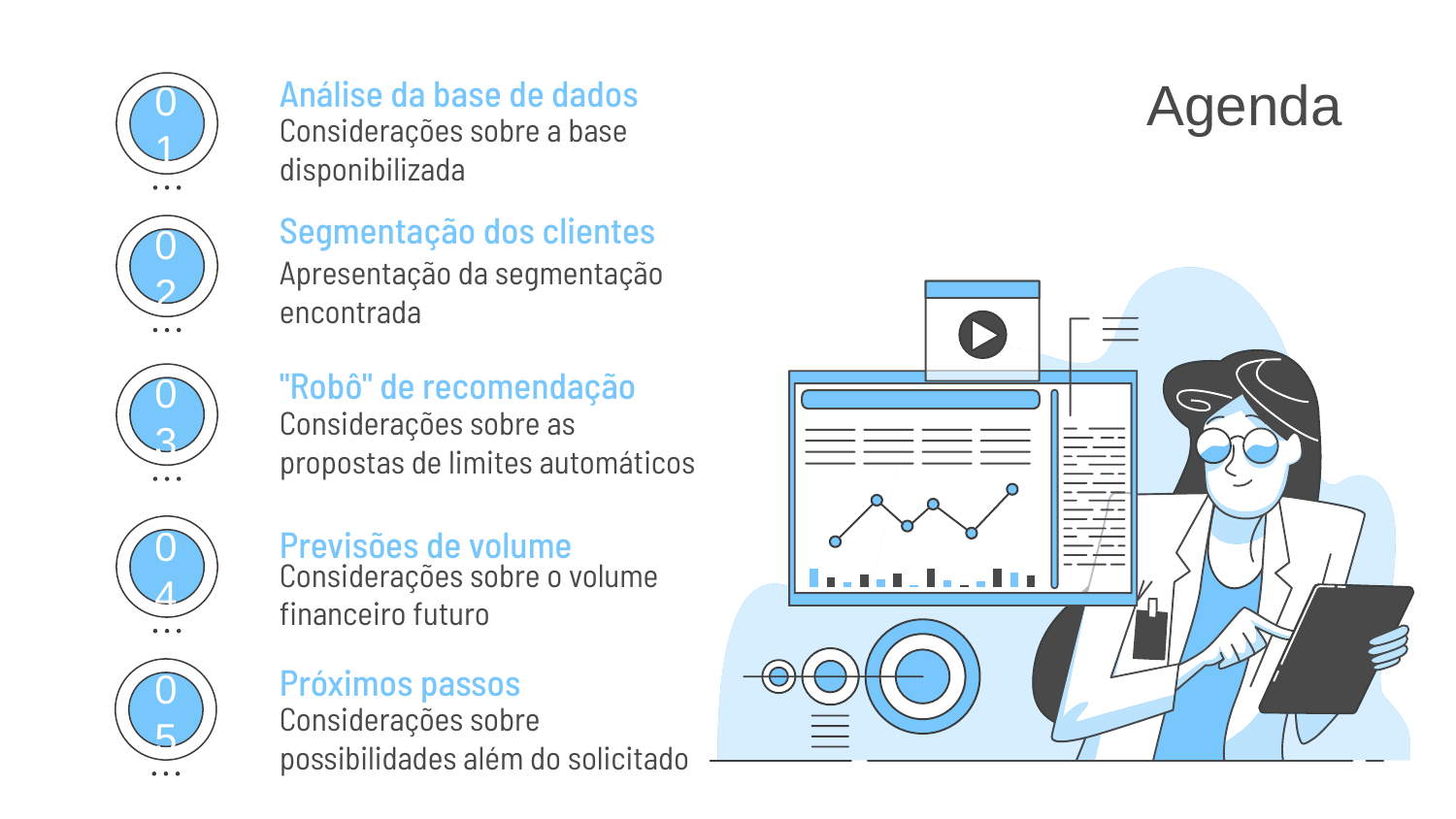

Análise da base de dados
# Agenda

Considerações sobre a base disponibilizada
01
Segmentação dos clientes

Apresentação da segmentação encontrada
02

"Robô" de recomendação

Considerações sobre as propostas de limites automáticos
03
Previsões de volume

Considerações sobre o volume financeiro futuro
04
Próximos passos

Considerações sobre
possibilidades além do solicitado
05